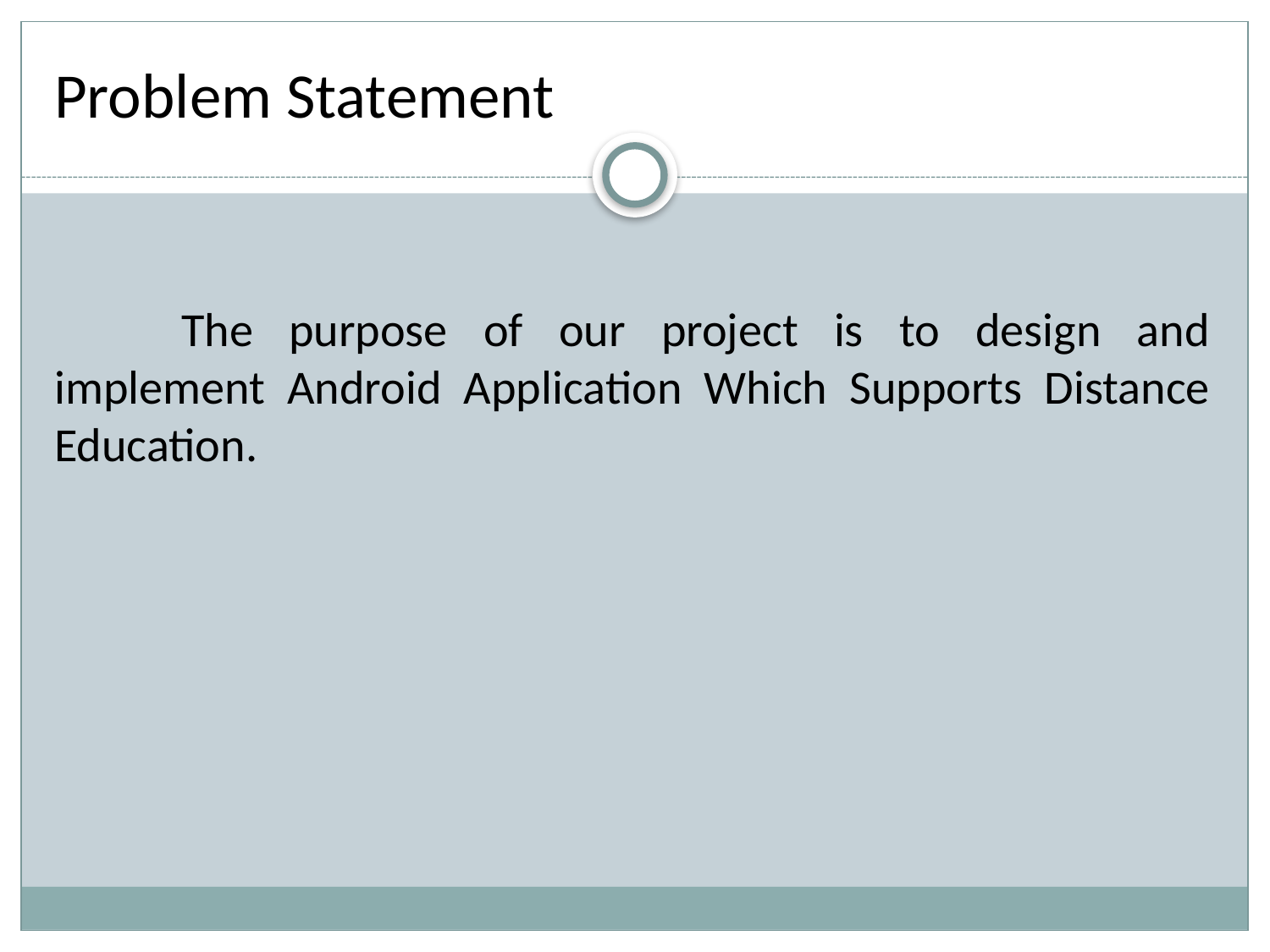

# Problem Statement

	The purpose of our project is to design and implement Android Application Which Supports Distance Education.